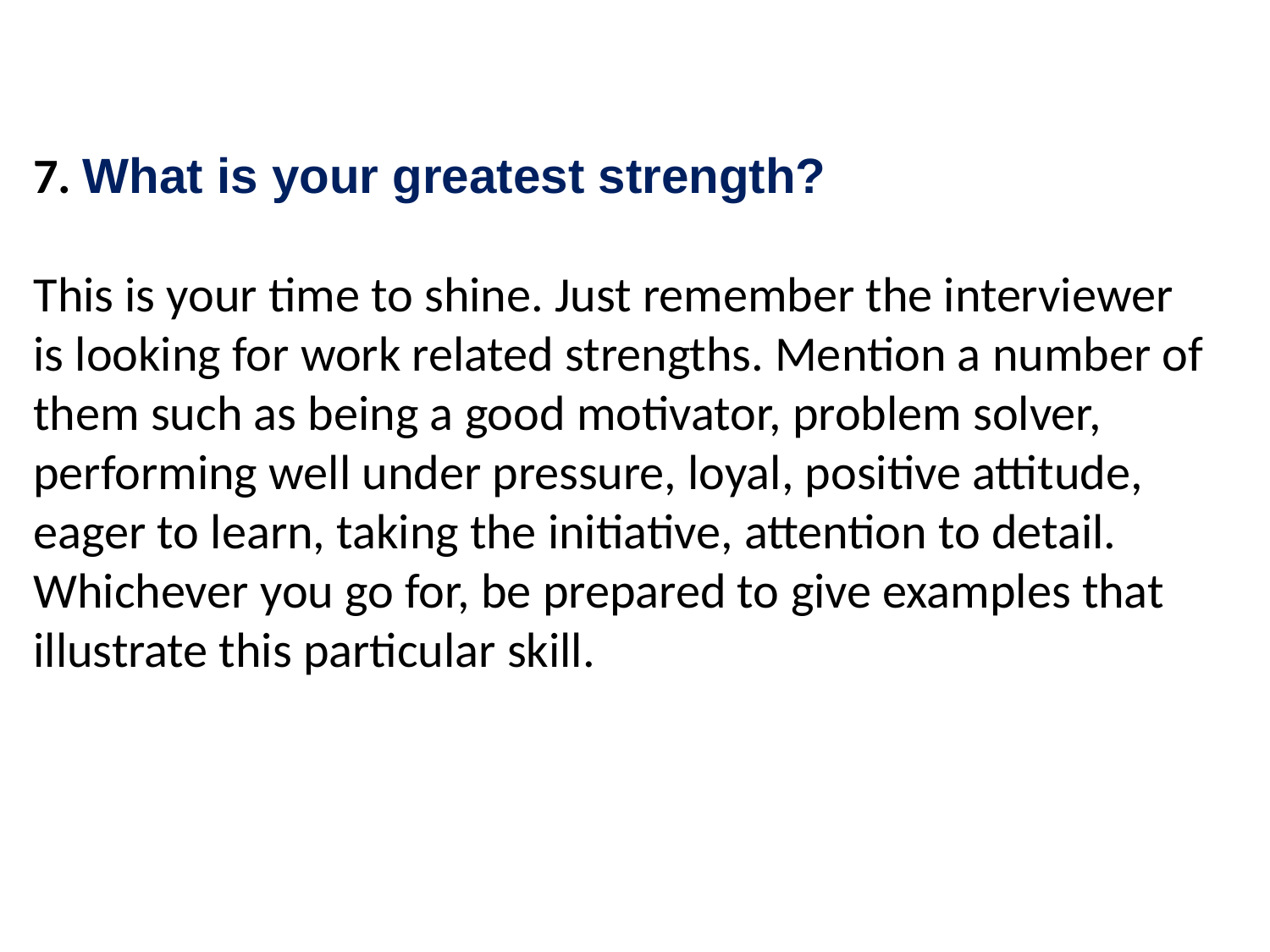

7. What is your greatest strength?

This is your time to shine. Just remember the interviewer is looking for work related strengths. Mention a number of them such as being a good motivator, problem solver, performing well under pressure, loyal, positive attitude, eager to learn, taking the initiative, attention to detail. Whichever you go for, be prepared to give examples that illustrate this particular skill.